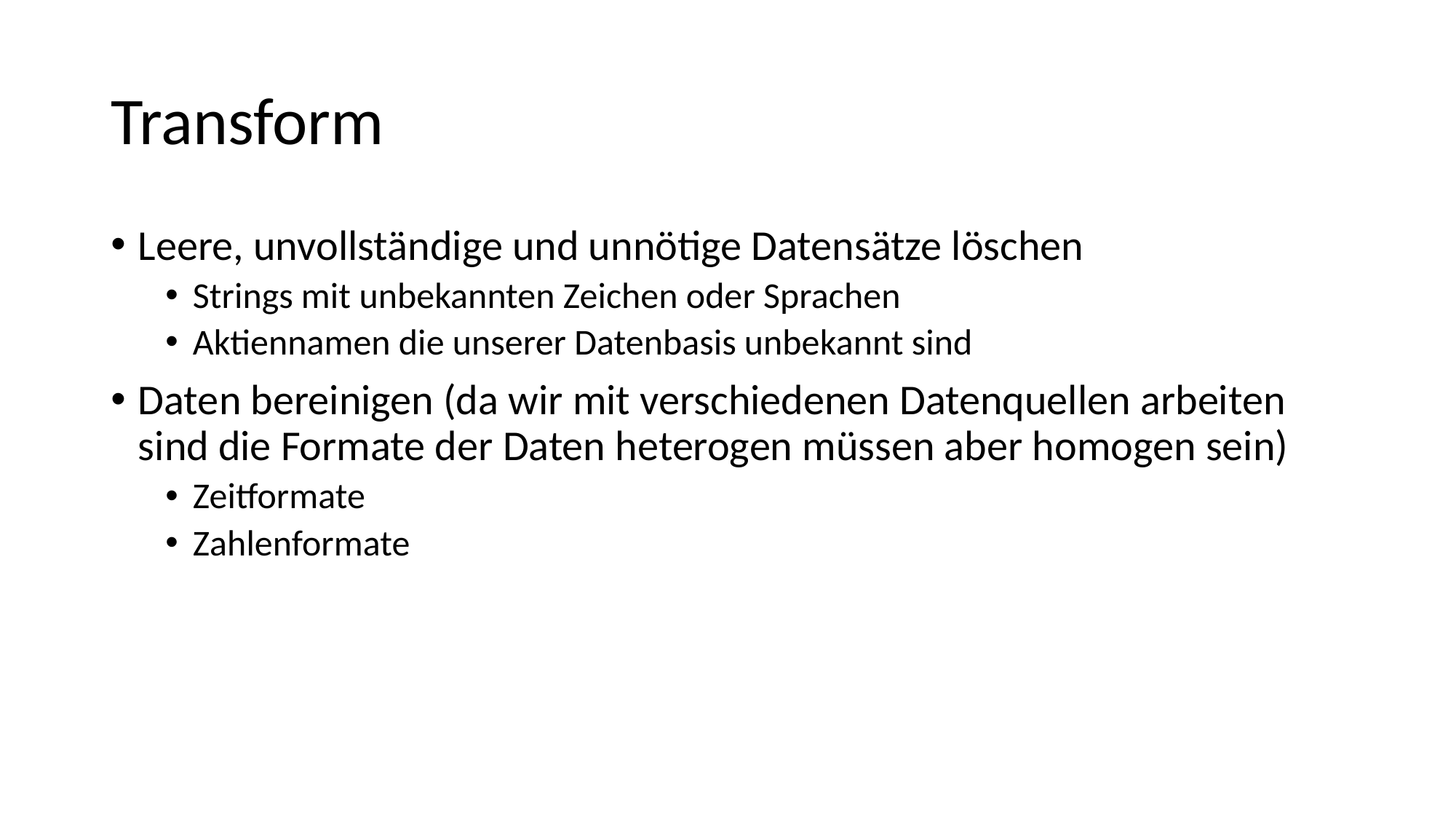

# Transform
Leere, unvollständige und unnötige Datensätze löschen
Strings mit unbekannten Zeichen oder Sprachen
Aktiennamen die unserer Datenbasis unbekannt sind
Daten bereinigen (da wir mit verschiedenen Datenquellen arbeiten sind die Formate der Daten heterogen müssen aber homogen sein)
Zeitformate
Zahlenformate